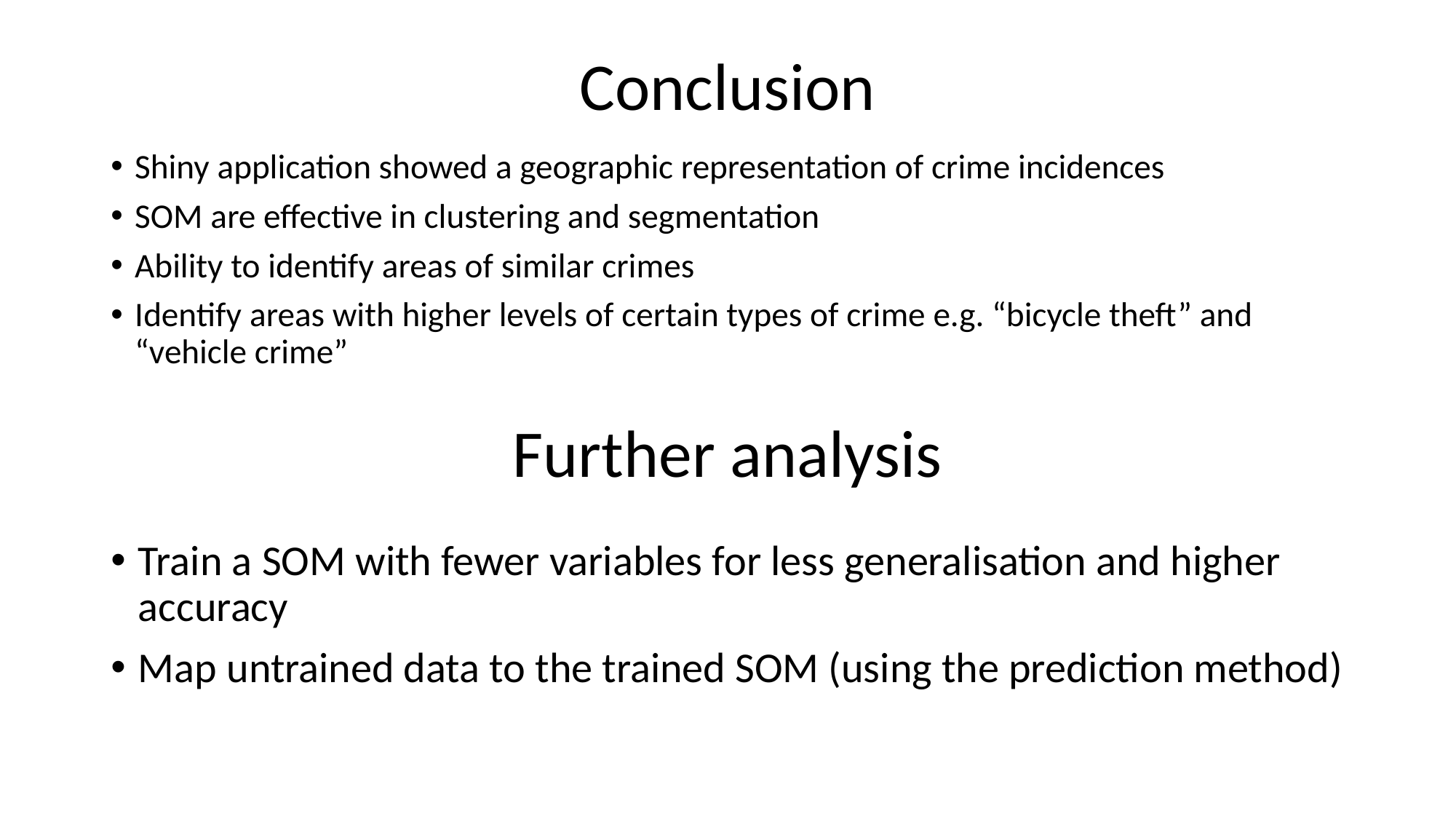

# Conclusion
Shiny application showed a geographic representation of crime incidences
SOM are effective in clustering and segmentation
Ability to identify areas of similar crimes
Identify areas with higher levels of certain types of crime e.g. “bicycle theft” and “vehicle crime”
Further analysis
Train a SOM with fewer variables for less generalisation and higher accuracy
Map untrained data to the trained SOM (using the prediction method)